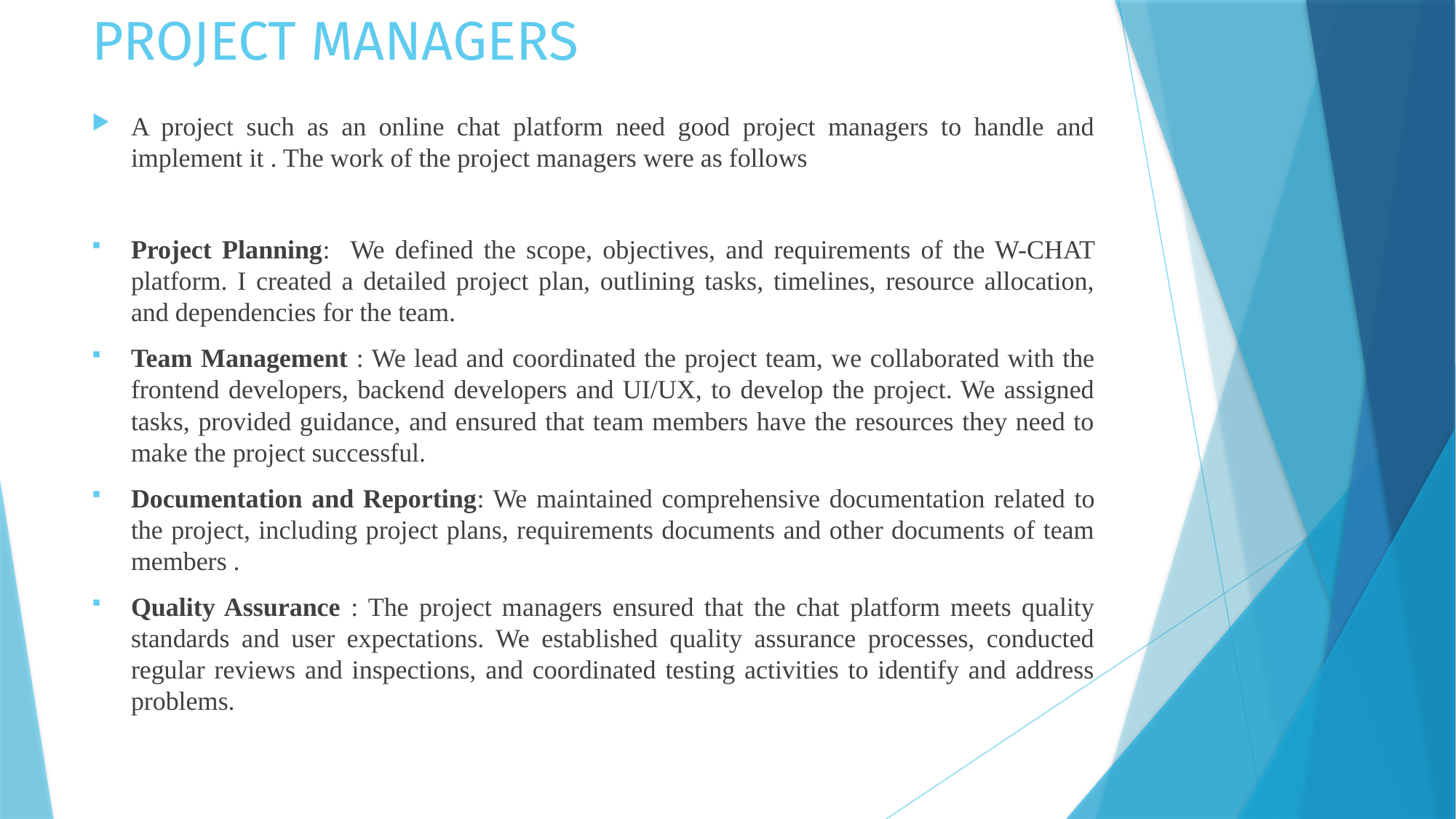

# PROJECT MANAGERS
A project such as an online chat platform need good project managers to handle and implement it . The work of the project managers were as follows

Project Planning:  We defined the scope, objectives, and requirements of the W-CHAT platform. I created a detailed project plan, outlining tasks, timelines, resource allocation, and dependencies for the team.
Team Management : We lead and coordinated the project team, we collaborated with the frontend developers, backend developers and UI/UX, to develop the project. We assigned tasks, provided guidance, and ensured that team members have the resources they need to make the project successful.
Documentation and Reporting: We maintained comprehensive documentation related to the project, including project plans, requirements documents and other documents of team members .
Quality Assurance : The project managers ensured that the chat platform meets quality standards and user expectations. We established quality assurance processes, conducted regular reviews and inspections, and coordinated testing activities to identify and address problems.